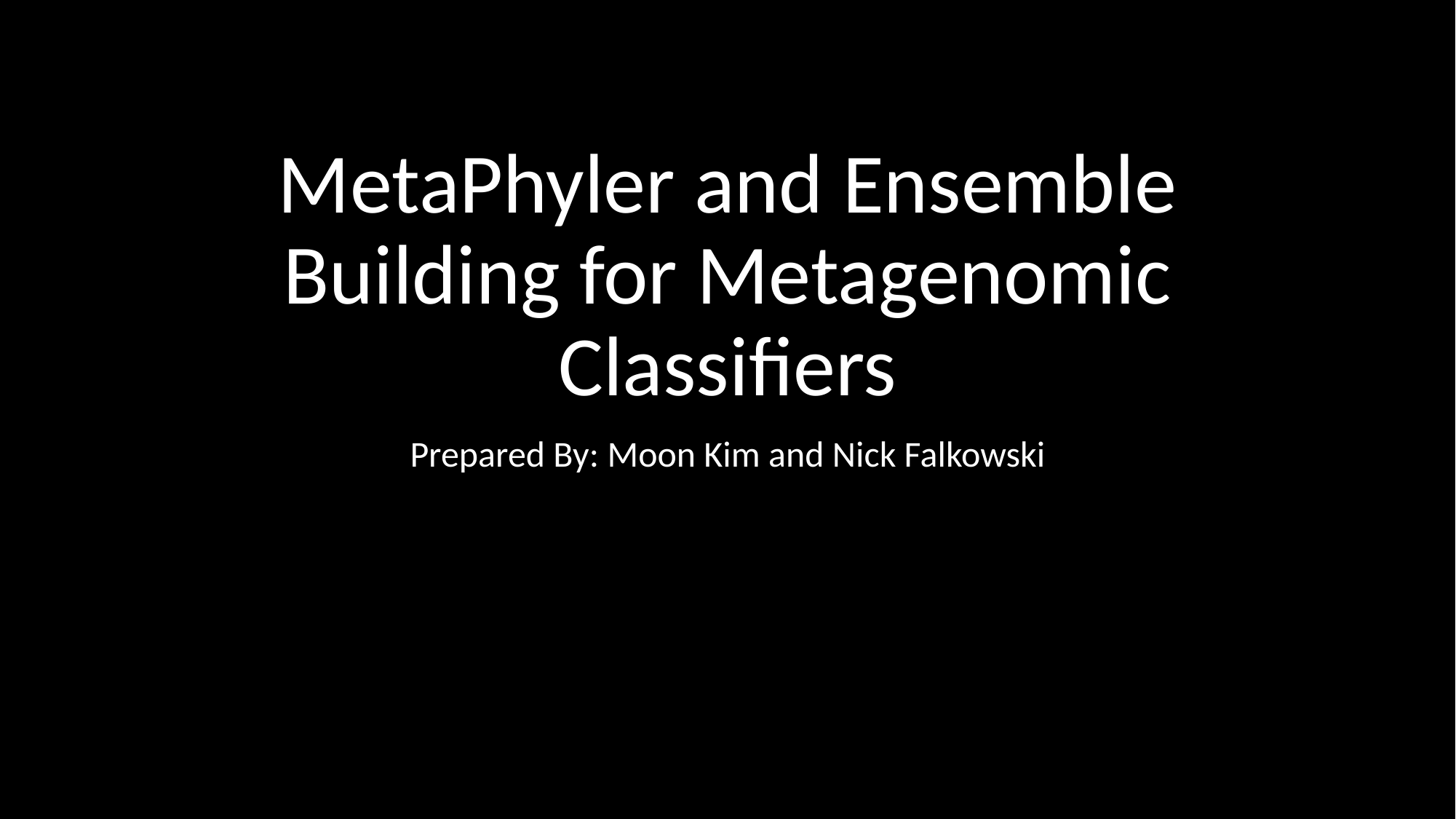

# MetaPhyler and Ensemble Building for Metagenomic Classifiers
Prepared By: Moon Kim and Nick Falkowski